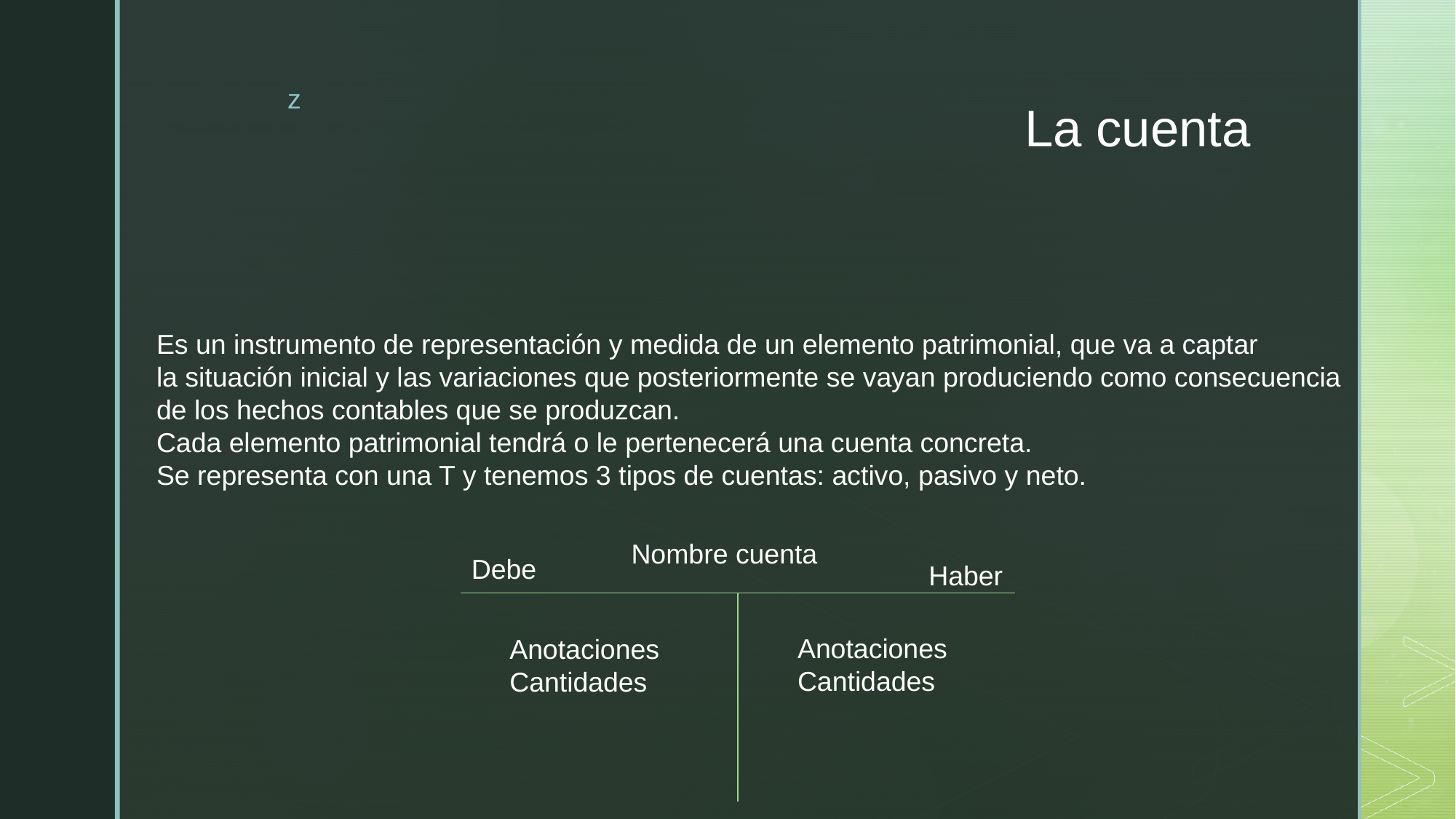

# La cuenta
Es un instrumento de representación y medida de un elemento patrimonial, que va a captar
la situación inicial y las variaciones que posteriormente se vayan produciendo como consecuencia
de los hechos contables que se produzcan.
Cada elemento patrimonial tendrá o le pertenecerá una cuenta concreta.
Se representa con una T y tenemos 3 tipos de cuentas: activo, pasivo y neto.

Nombre cuenta
Debe
Haber
Anotaciones
Cantidades
Anotaciones
Cantidades